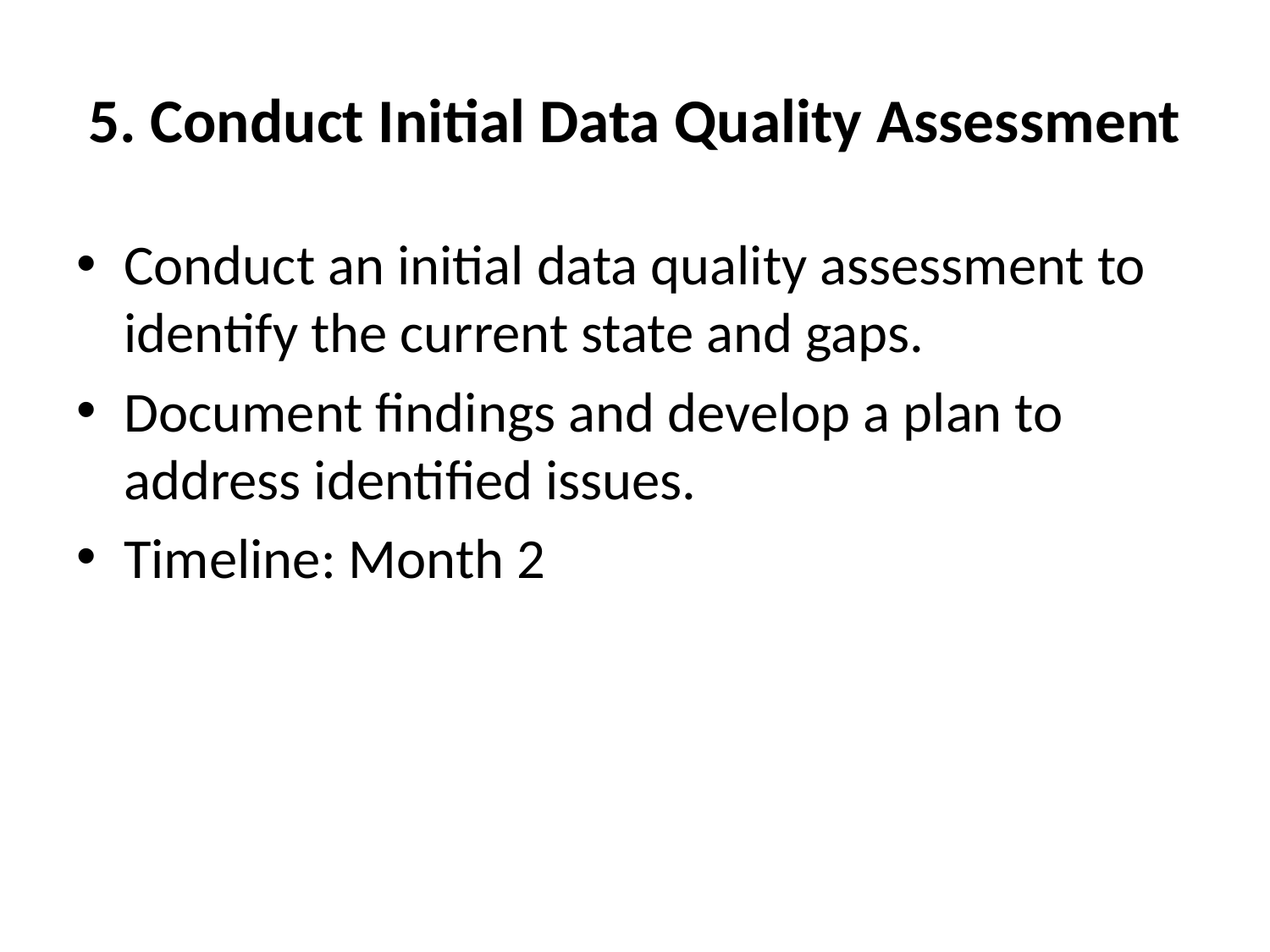

# 5. Conduct Initial Data Quality Assessment
Conduct an initial data quality assessment to identify the current state and gaps.
Document findings and develop a plan to address identified issues.
Timeline: Month 2